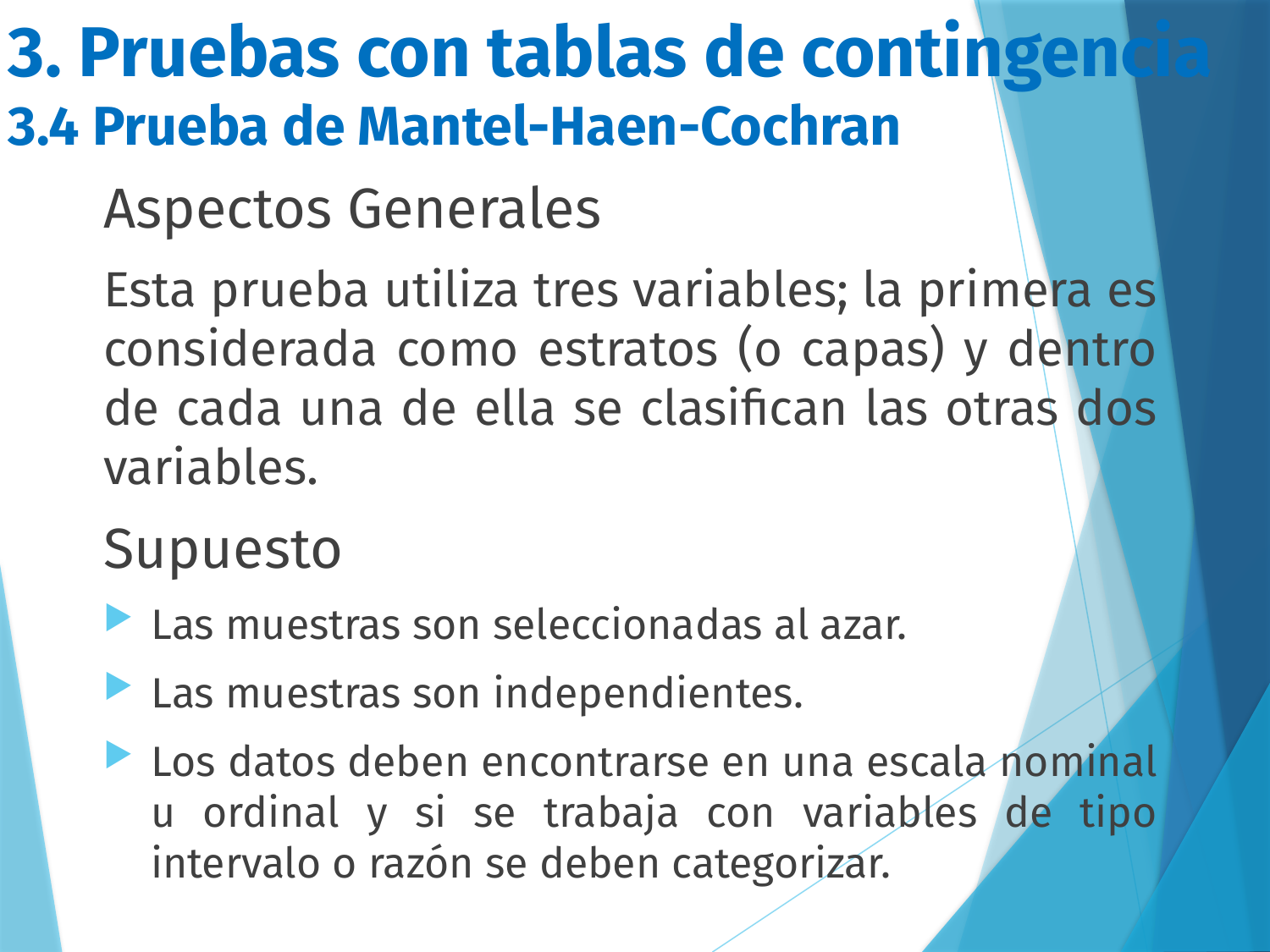

# 3. Pruebas con tablas de contingencia 3.4 Prueba de Mantel-Haen-Cochran
Aspectos Generales
Esta prueba utiliza tres variables; la primera es considerada como estratos (o capas) y dentro de cada una de ella se clasifican las otras dos variables.
Supuesto
Las muestras son seleccionadas al azar.
Las muestras son independientes.
Los datos deben encontrarse en una escala nominal u ordinal y si se trabaja con variables de tipo intervalo o razón se deben categorizar.